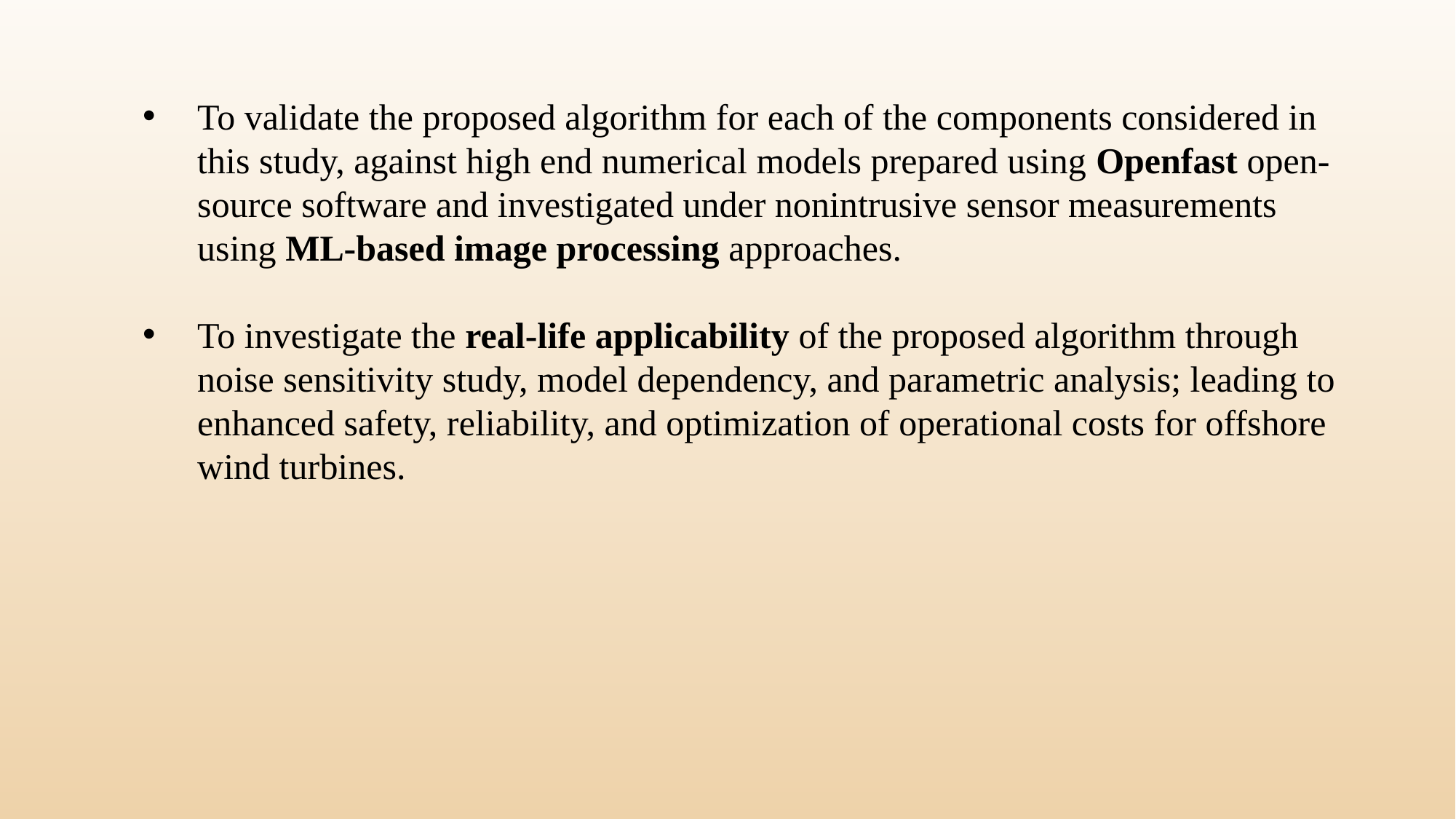

To validate the proposed algorithm for each of the components considered in this study, against high end numerical models prepared using Openfast open-source software and investigated under nonintrusive sensor measurements using ML-based image processing approaches.

To investigate the real-life applicability of the proposed algorithm through noise sensitivity study, model dependency, and parametric analysis; leading to enhanced safety, reliability, and optimization of operational costs for offshore wind turbines.

5